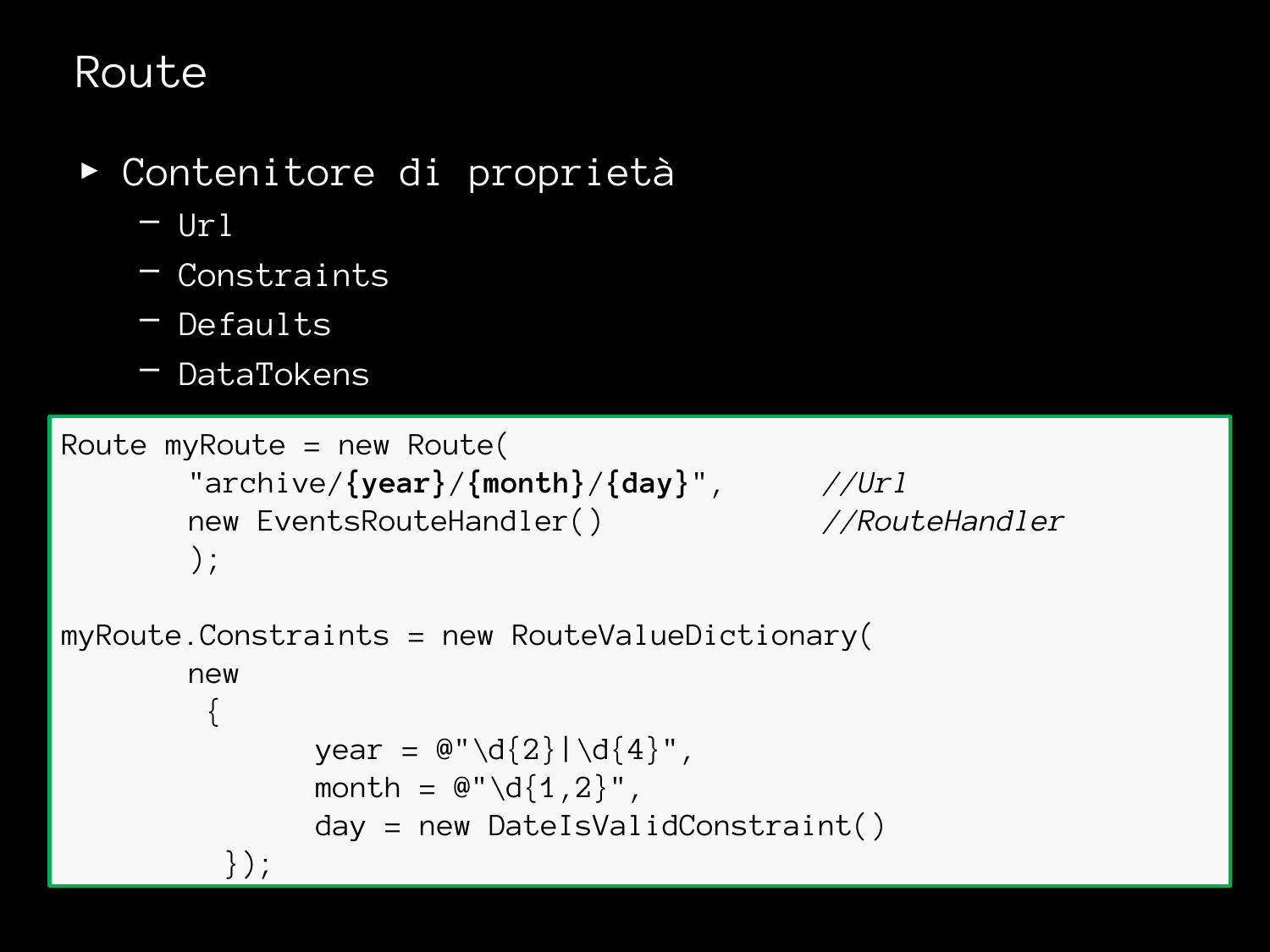

# Route
Contenitore di proprietà
Url
Constraints
Defaults
DataTokens
...
Route myRoute = new Route(
	"archive/{year}/{month}/{day}",	//Url
	new EventsRouteHandler() 		//RouteHandler
	);

myRoute.Constraints = new RouteValueDictionary(
	new
	 {
		year = @"\d{2}|\d{4}",
		month = @"\d{1,2}",
		day = new DateIsValidConstraint()
	  });
13